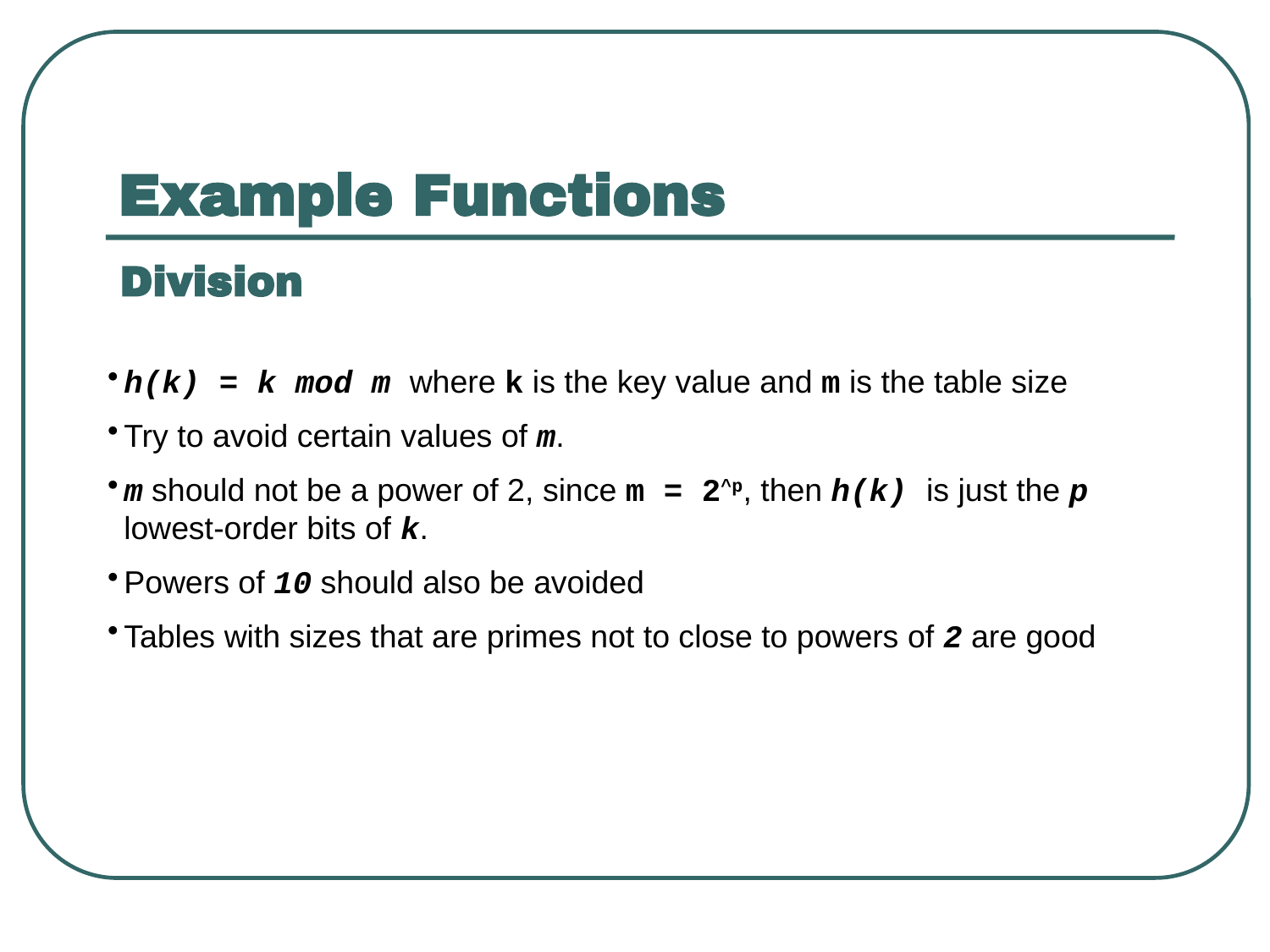

Example Functions
Division

h(k) = k mod m where k is the key value and m is the table size
Try to avoid certain values of m.
m should not be a power of 2, since m = 2^p, then h(k) is just the p lowest-order bits of k.
Powers of 10 should also be avoided
Tables with sizes that are primes not to close to powers of 2 are good